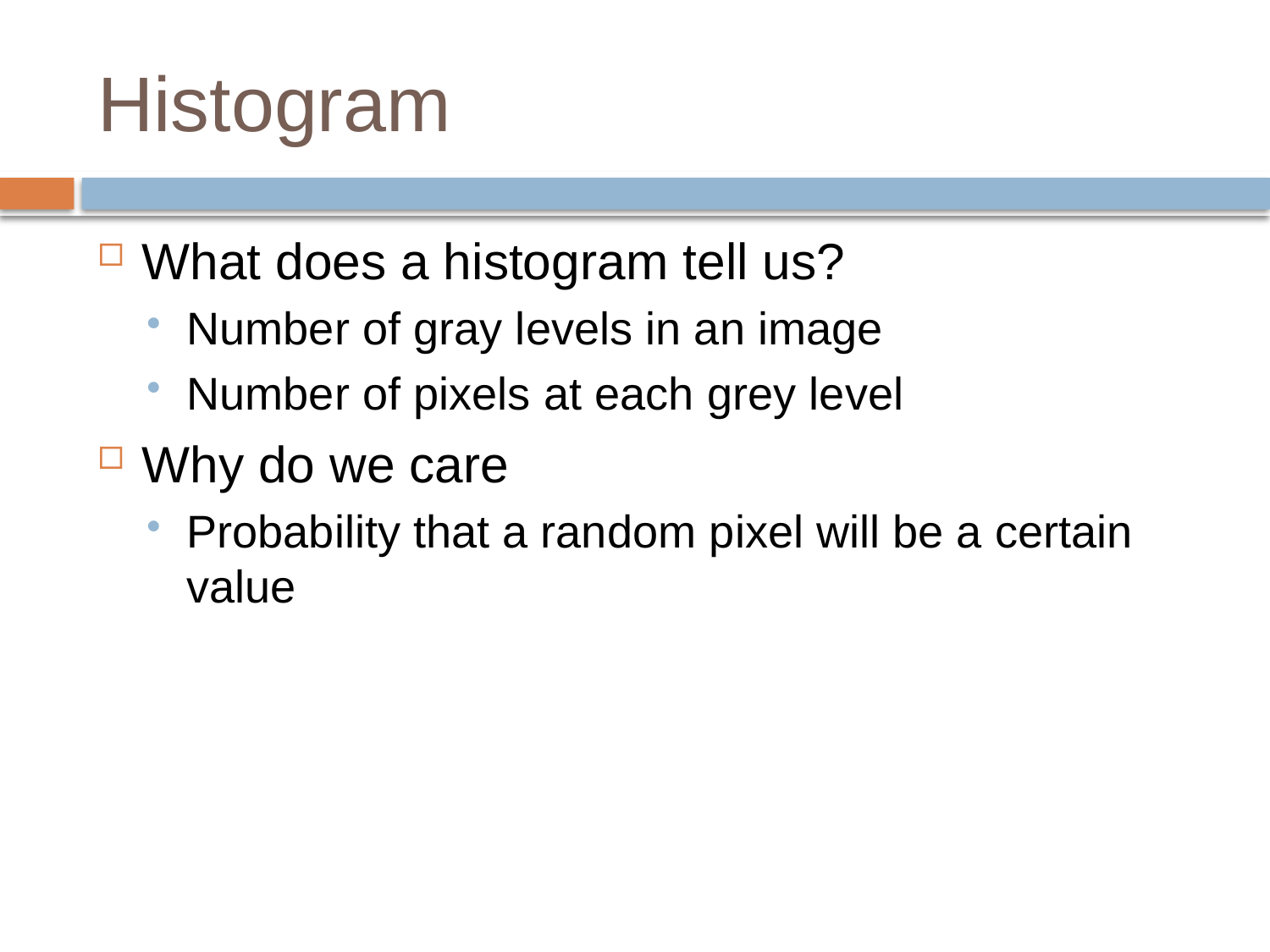

# Histogram
What does a histogram tell us?
Number of gray levels in an image
Number of pixels at each grey level
Why do we care
Probability that a random pixel will be a certain value